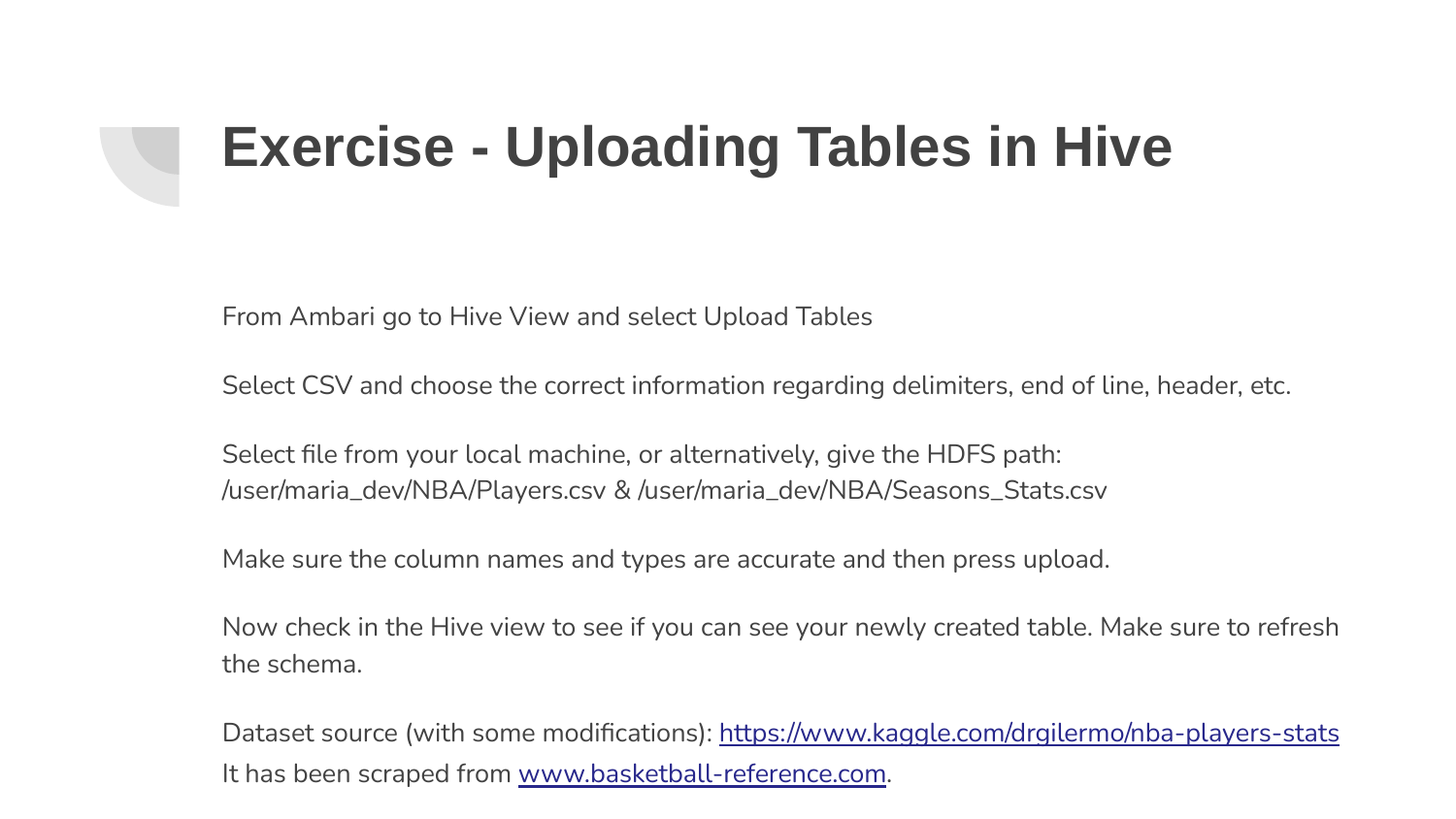

# Exercise - Uploading Tables in Hive
From Ambari go to Hive View and select Upload Tables
Select CSV and choose the correct information regarding delimiters, end of line, header, etc.
Select file from your local machine, or alternatively, give the HDFS path: /user/maria_dev/NBA/Players.csv & /user/maria_dev/NBA/Seasons_Stats.csv
Make sure the column names and types are accurate and then press upload.
Now check in the Hive view to see if you can see your newly created table. Make sure to refresh the schema.
Dataset source (with some modifications): https://www.kaggle.com/drgilermo/nba-players-stats
It has been scraped from www.basketball-reference.com.